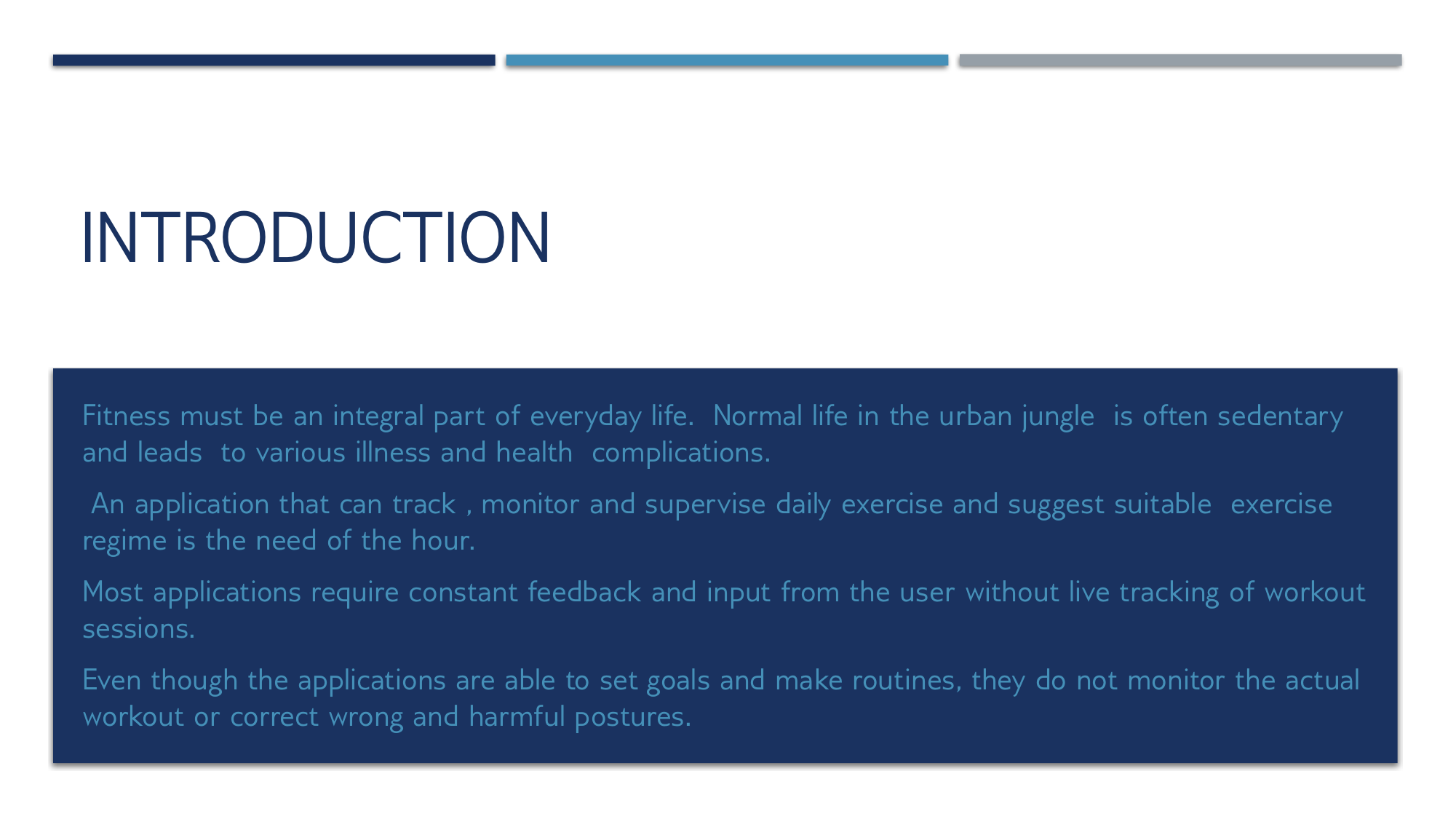

# INTRODUCTION
Fitness must be an integral part of everyday life.  Normal life in the urban jungle  is often sedentary  and leads  to various illness and health  complications.
 An application that can track , monitor and supervise daily exercise and suggest suitable  exercise regime is the need of the hour.
Most applications require constant feedback and input from the user without live tracking of workout sessions.
Even though the applications are able to set goals and make routines, they do not monitor the actual workout or correct wrong and harmful postures.